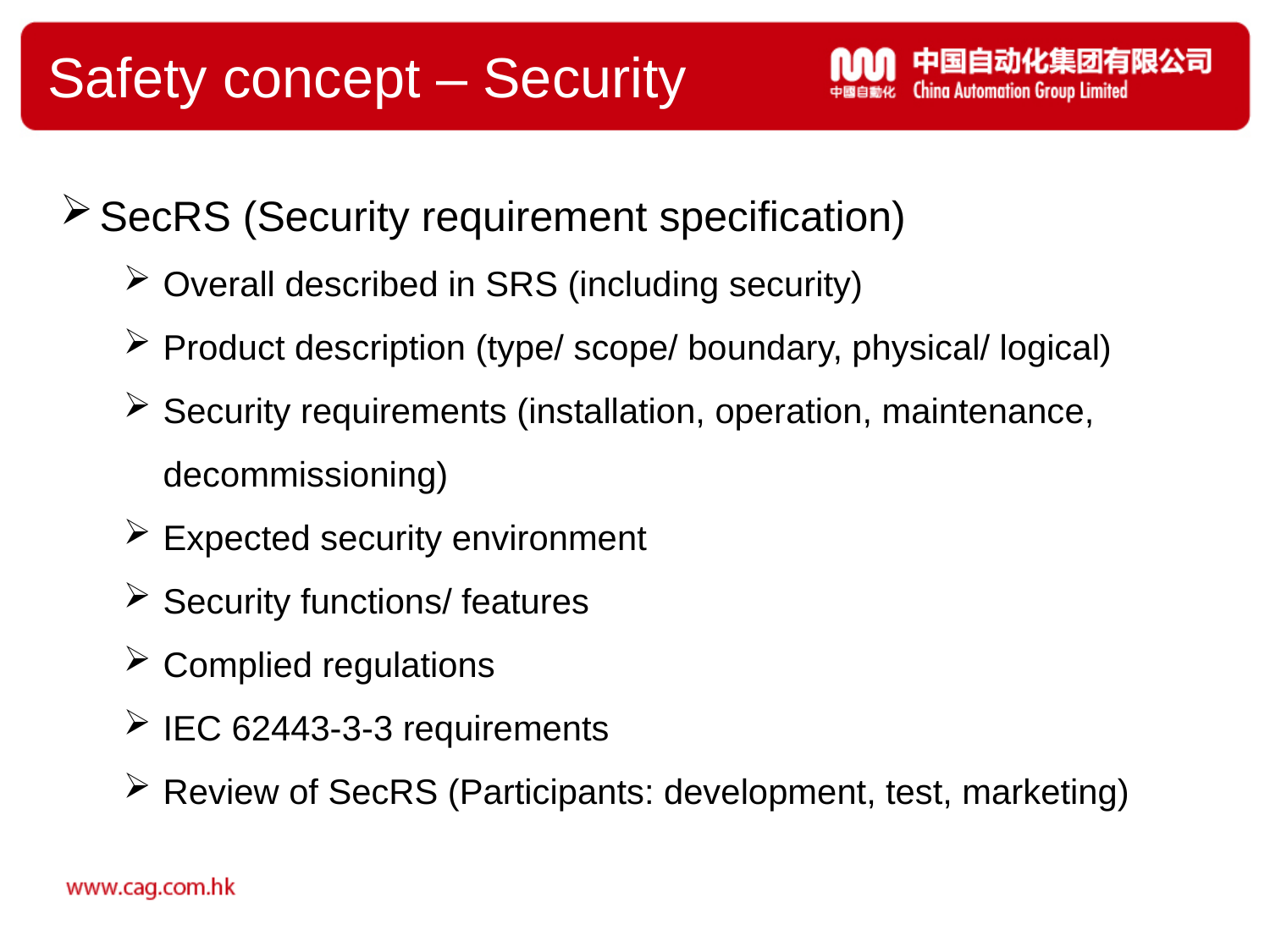

# Safety concept – Security

SecRS (Security requirement specification)
Overall described in SRS (including security)
Product description (type/ scope/ boundary, physical/ logical)
Security requirements (installation, operation, maintenance, decommissioning)
Expected security environment
Security functions/ features
Complied regulations
IEC 62443-3-3 requirements
Review of SecRS (Participants: development, test, marketing)